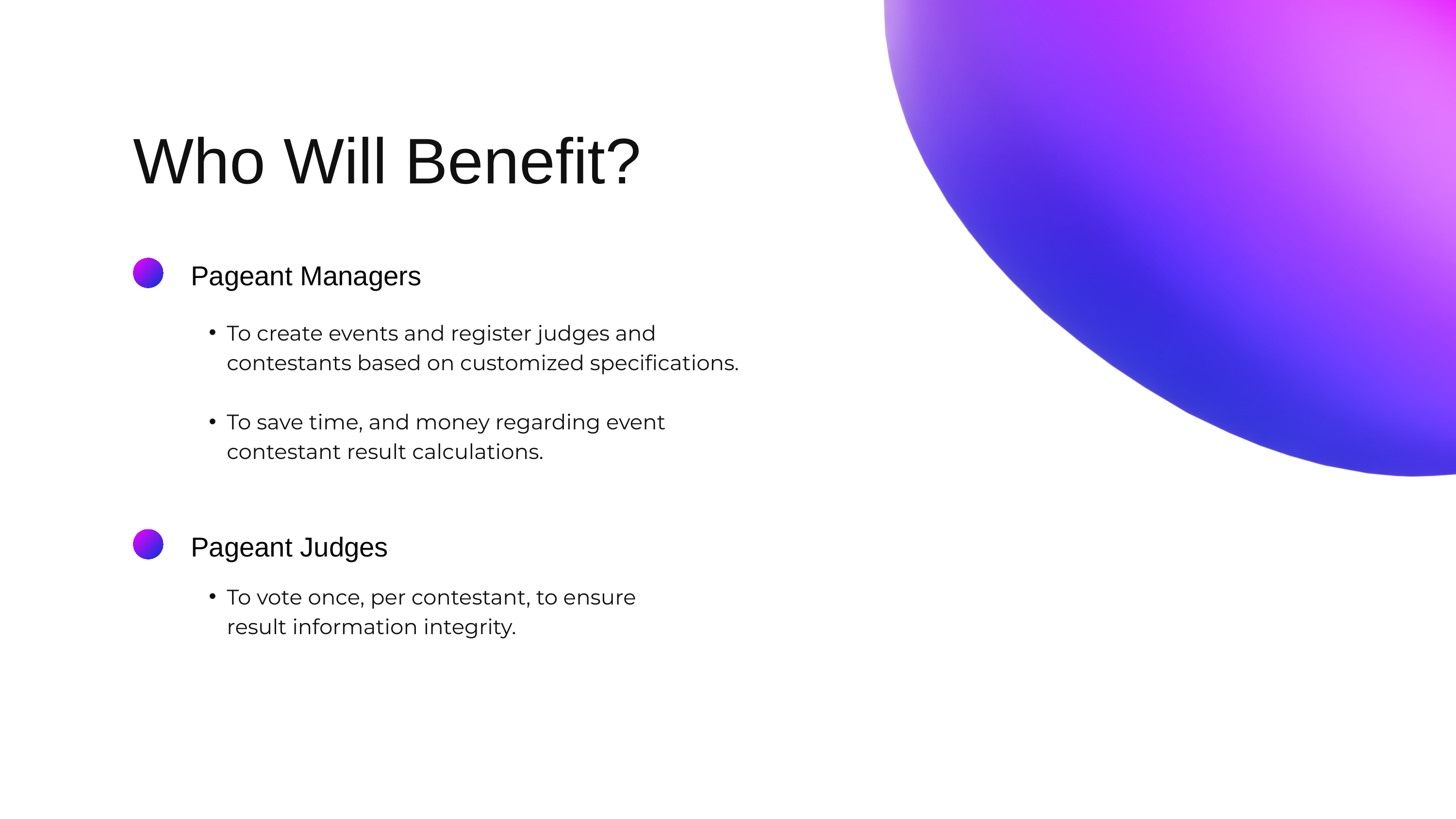

Who Will Benefit?

Pageant Managers
To create events and register judges and contestants based on customized specifications.

To save time, and money regarding event contestant result calculations.

Pageant Judges
To vote once, per contestant, to ensure result information integrity.